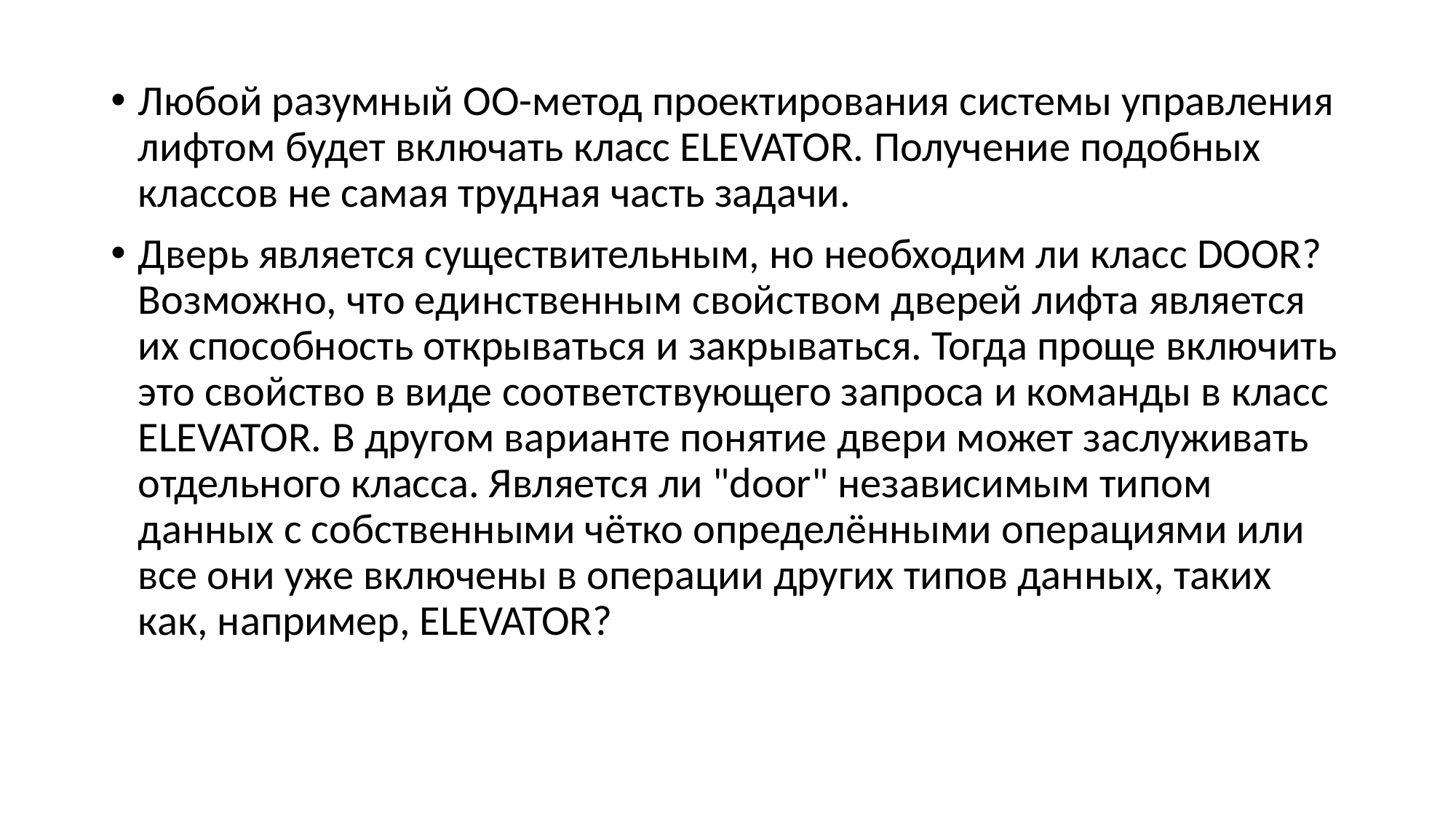

Любой разумный ОО-метод проектирования системы управления лифтом будет включать класс ELEVATOR. Получение подобных классов не самая трудная часть задачи.
Дверь является существительным, но необходим ли класс DOOR? Возможно, что единственным свойством дверей лифта является их способность открываться и закрываться. Тогда проще включить это свойство в виде соответствующего запроса и команды в класс ELEVATOR. В другом варианте понятие двери может заслуживать отдельного класса. Является ли "door" независимым типом данных с собственными чётко определёнными операциями или все они уже включены в операции других типов данных, таких как, например, ELEVATOR?